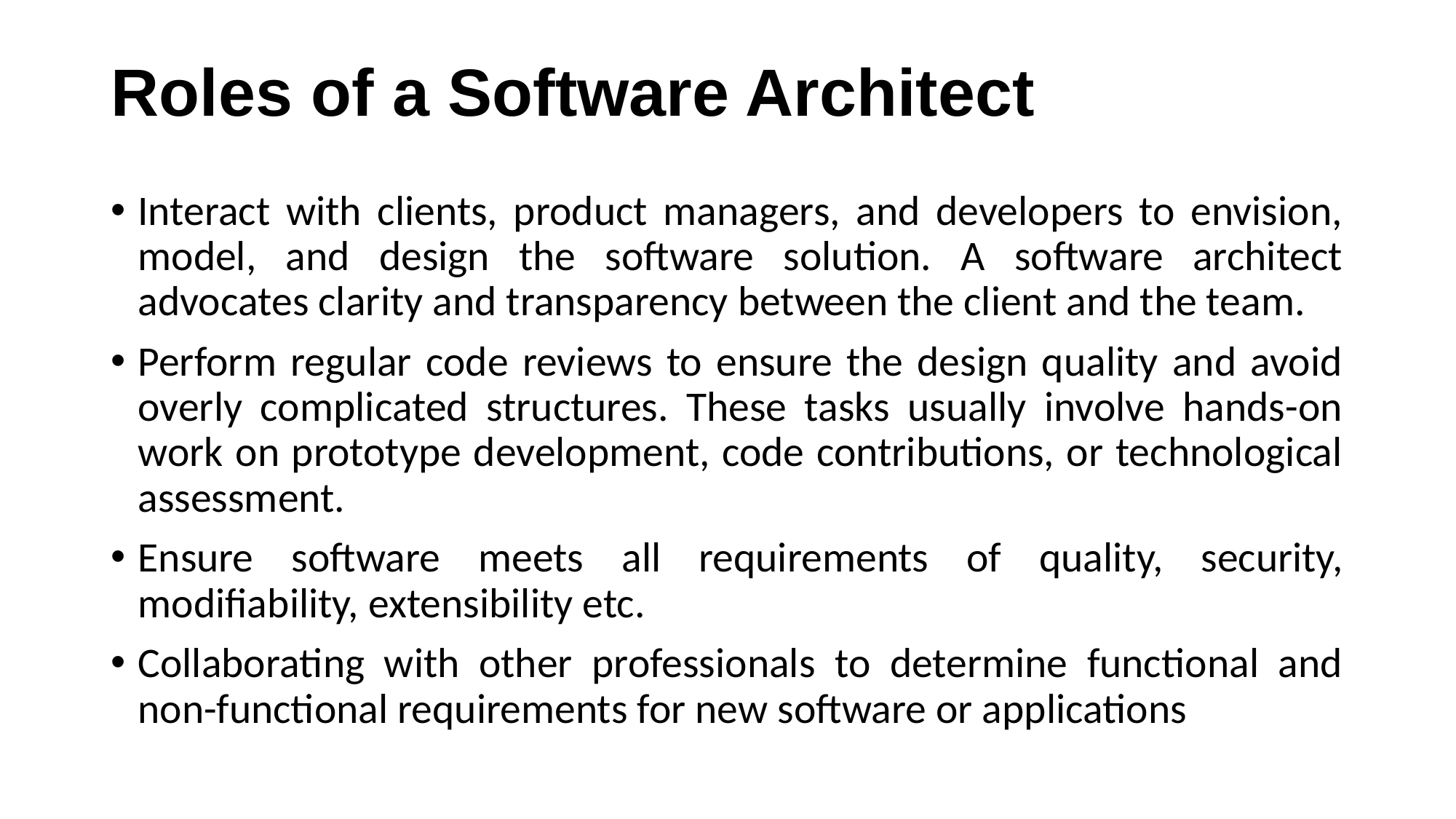

# Roles of a Software Architect
Interact with clients, product managers, and developers to envision, model, and design the software solution. A software architect advocates clarity and transparency between the client and the team.
Perform regular code reviews to ensure the design quality and avoid overly complicated structures. These tasks usually involve hands-on work on prototype development, code contributions, or technological assessment.
Ensure software meets all requirements of quality, security, modifiability, extensibility etc.
Collaborating with other professionals to determine functional and non-functional requirements for new software or applications